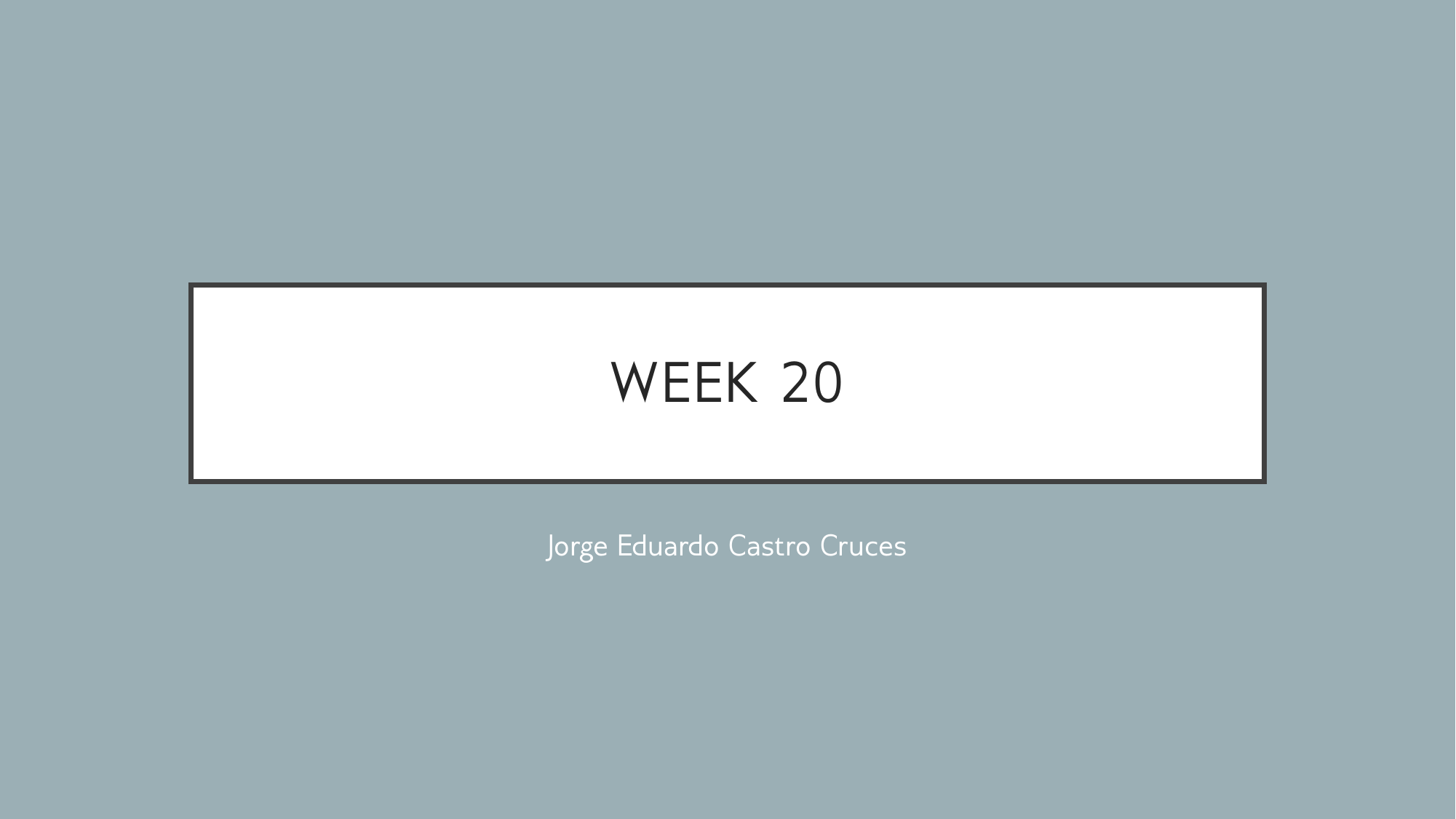

# Week 20
Jorge Eduardo Castro Cruces